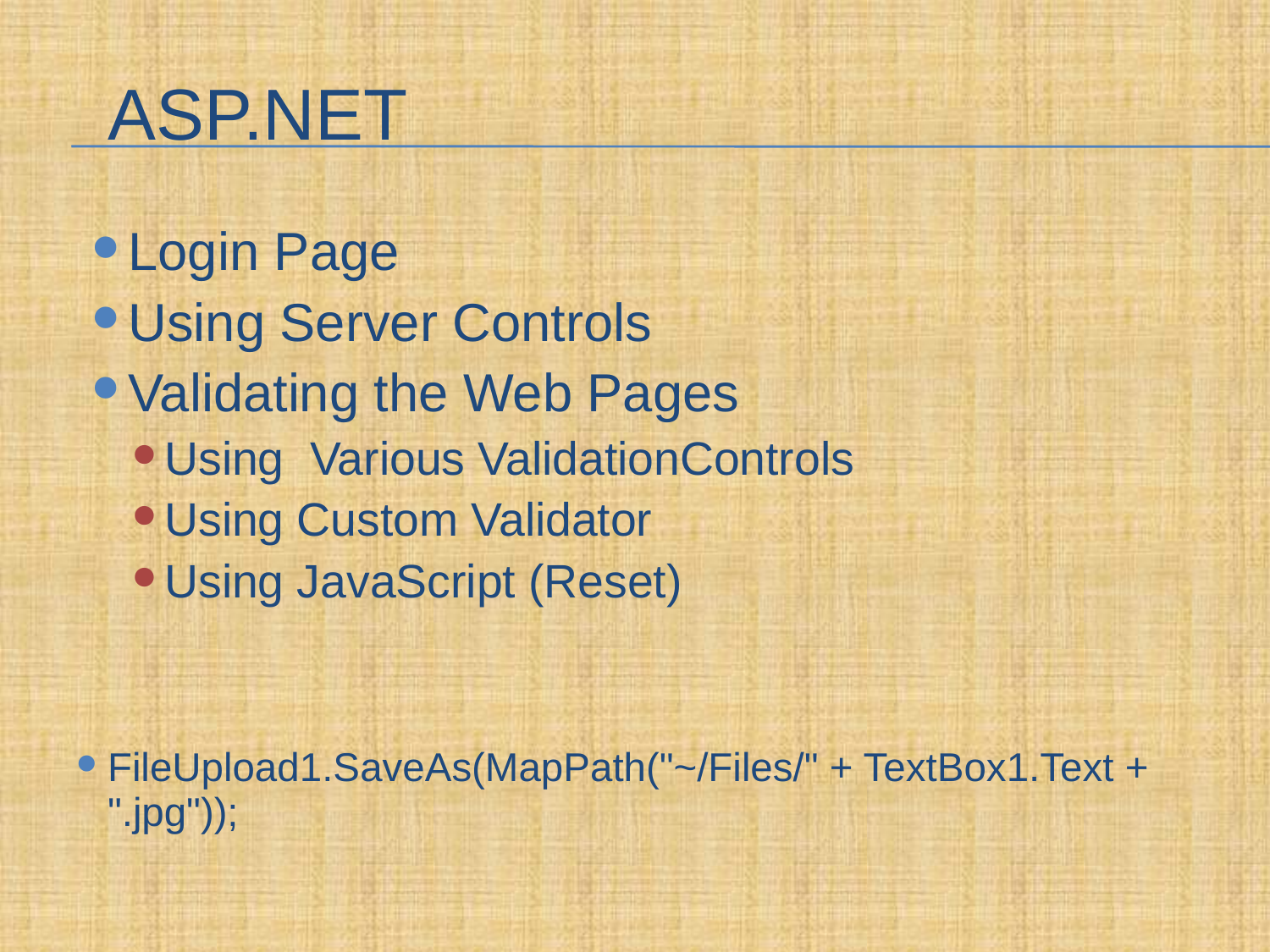

ASP.NET
Login Page
Using Server Controls
Validating the Web Pages
Using  Various ValidationControls
Using Custom Validator
Using JavaScript (Reset)

FileUpload1.SaveAs(MapPath("~/Files/" + TextBox1.Text + ".jpg"));